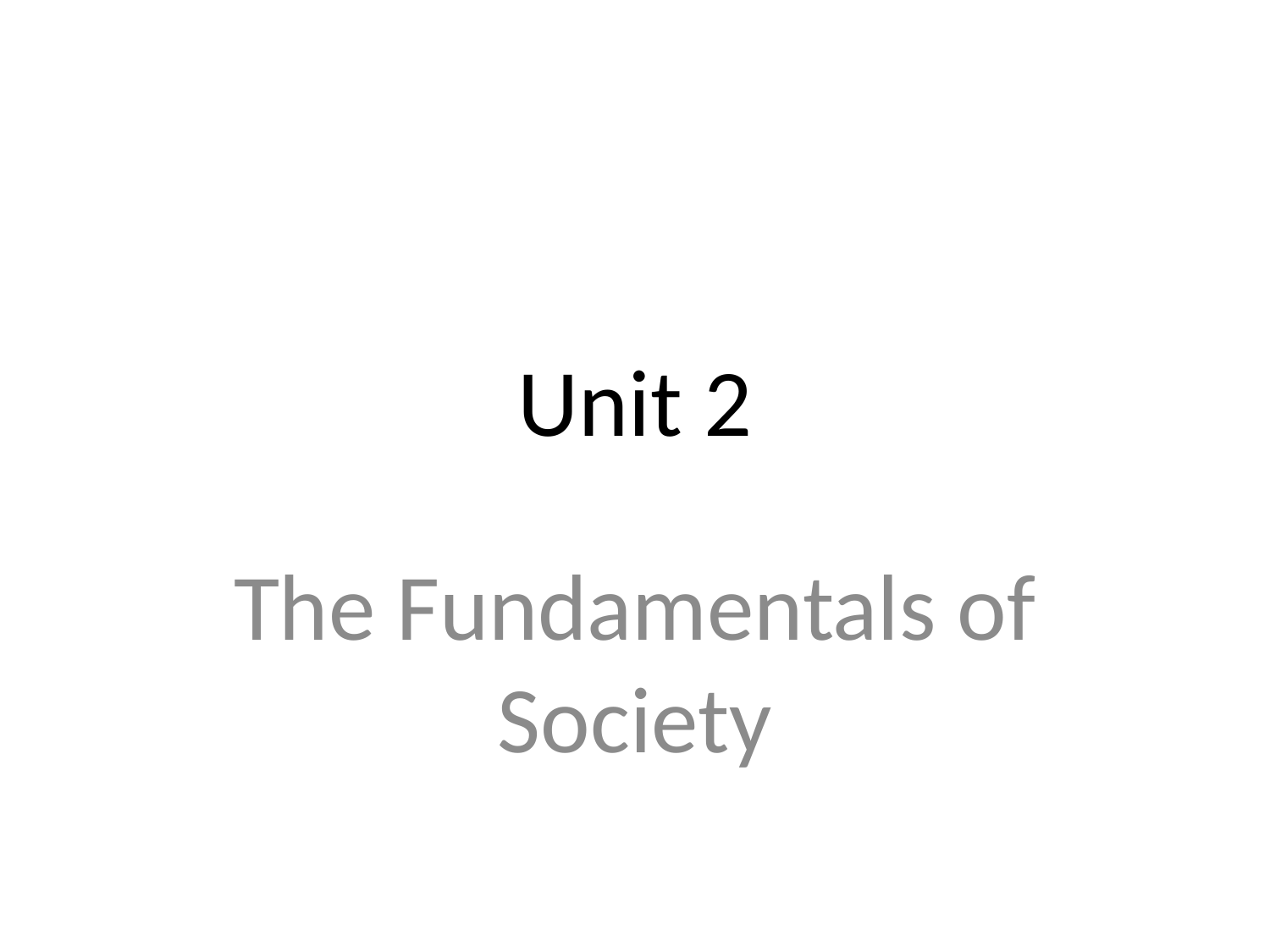

# Unit 2
The Fundamentals of Society